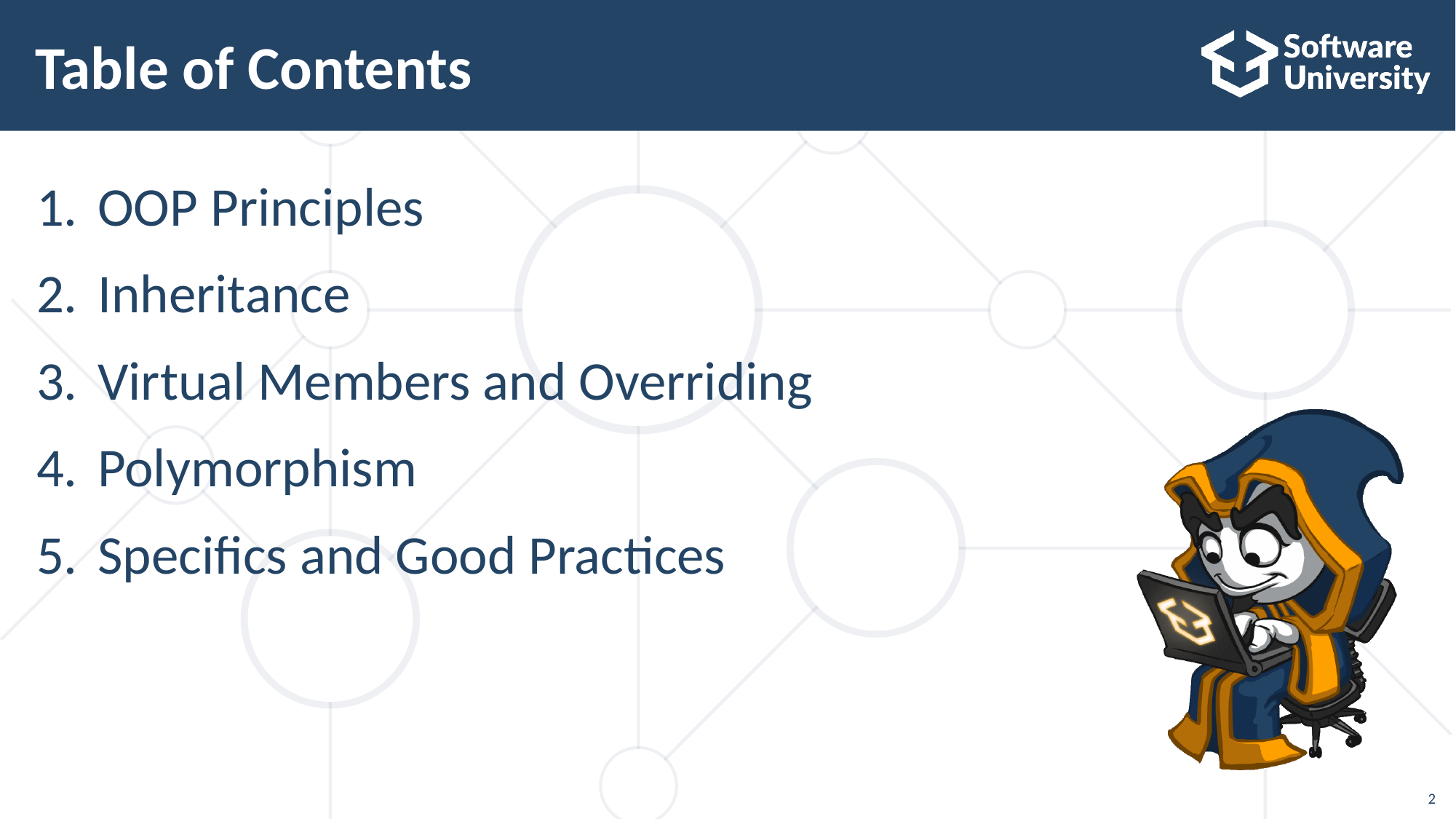

# Table of Contents
OOP Principles
Inheritance
Virtual Members and Overriding
Polymorphism
Specifics and Good Practices
2